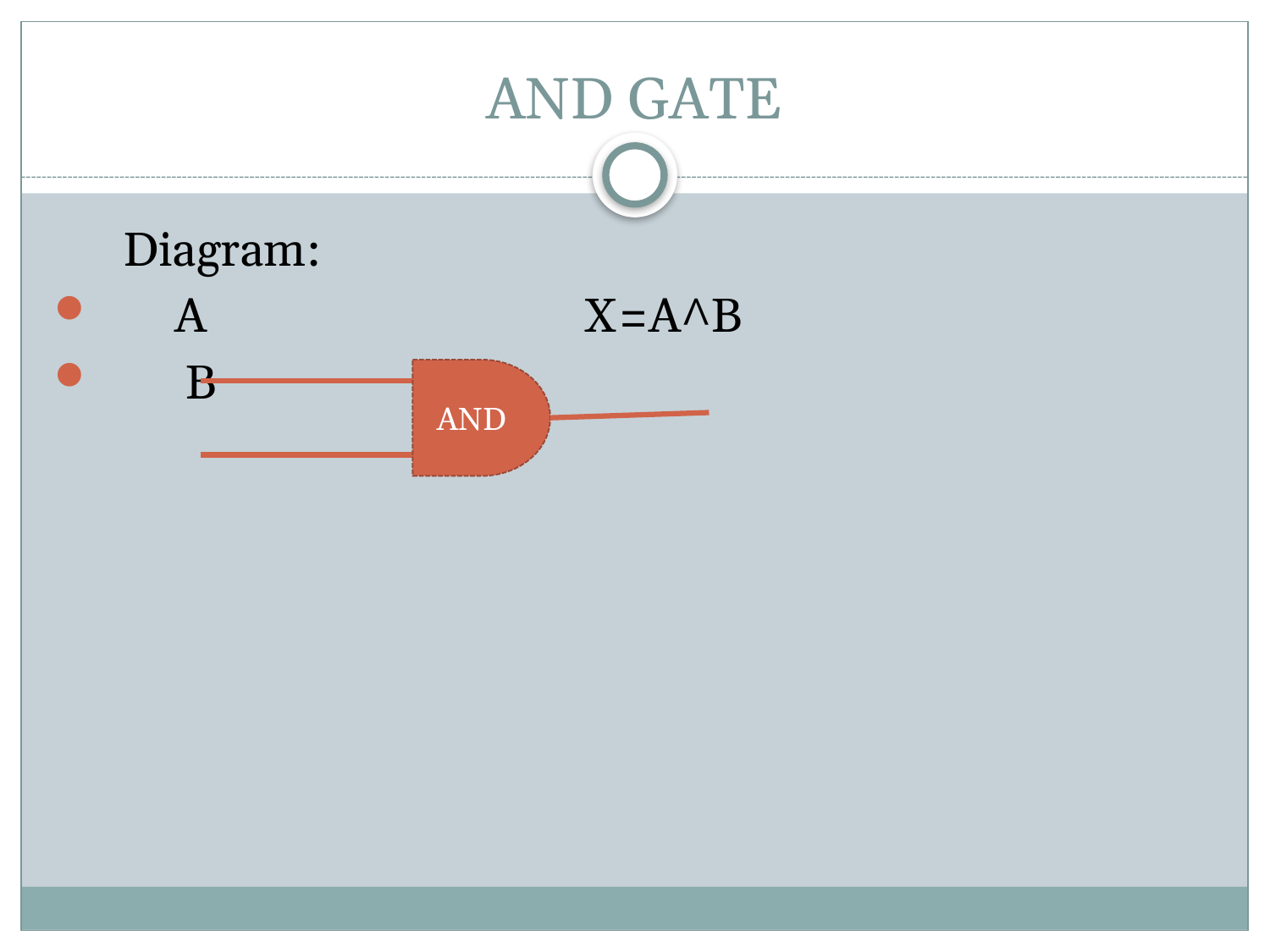

# AND GATE
      Diagram:
       A                                 X=A^B
        B

AND